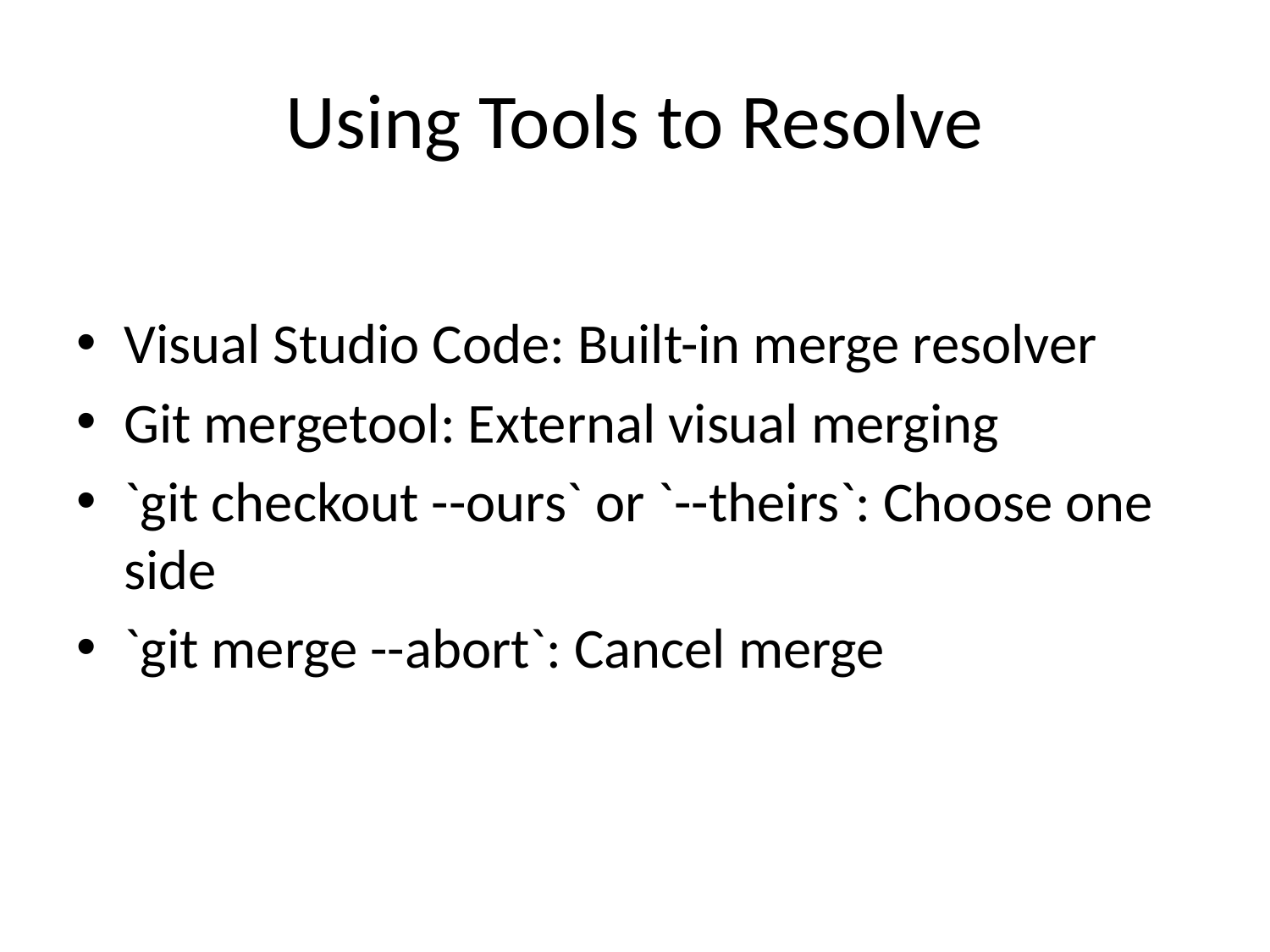

# Using Tools to Resolve

Visual Studio Code: Built-in merge resolver
Git mergetool: External visual merging
`git checkout --ours` or `--theirs`: Choose one side
`git merge --abort`: Cancel merge